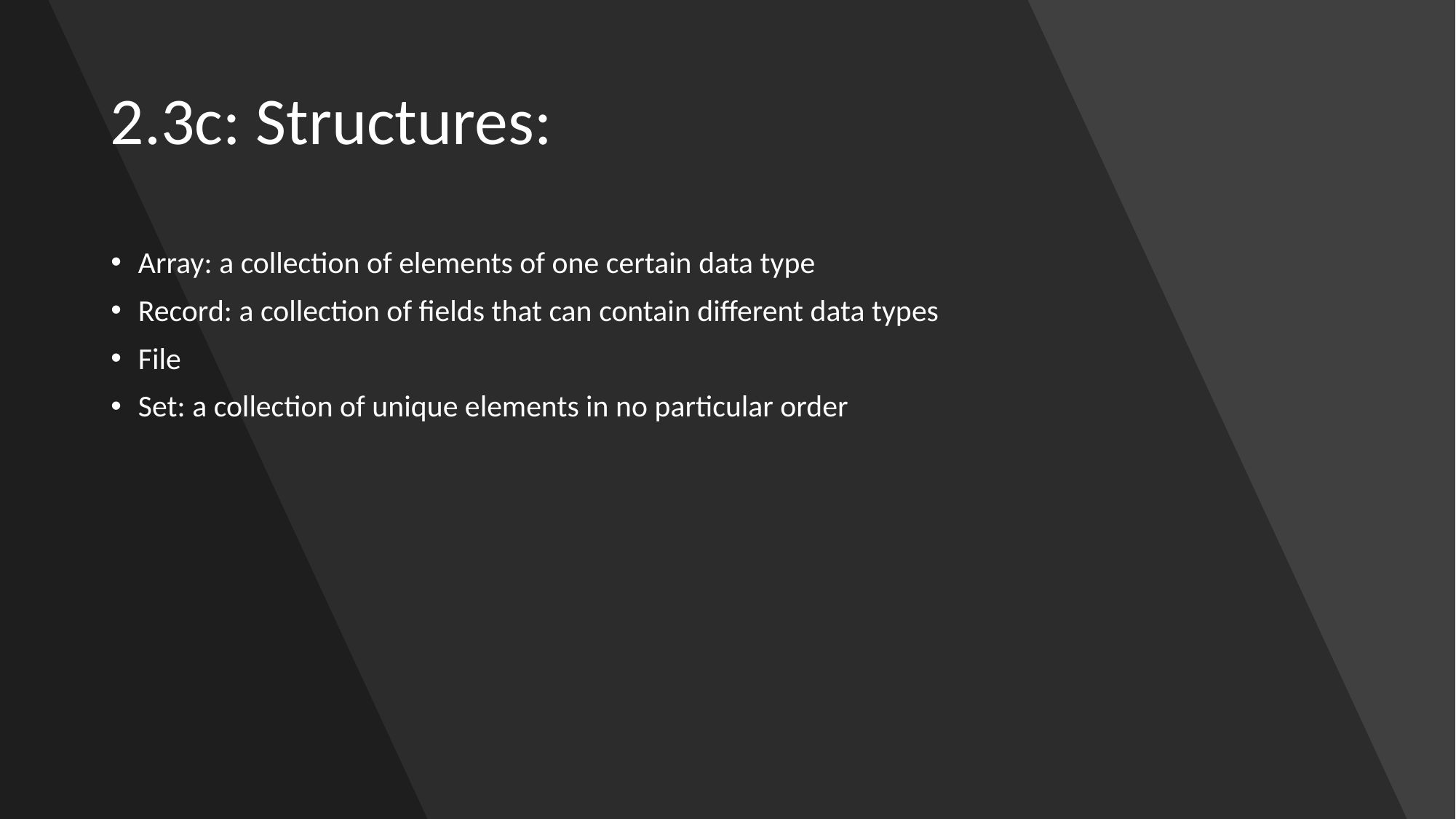

# 2.3c: Structures:
Array: a collection of elements of one certain data type
Record: a collection of fields that can contain different data types
File
Set: a collection of unique elements in no particular order